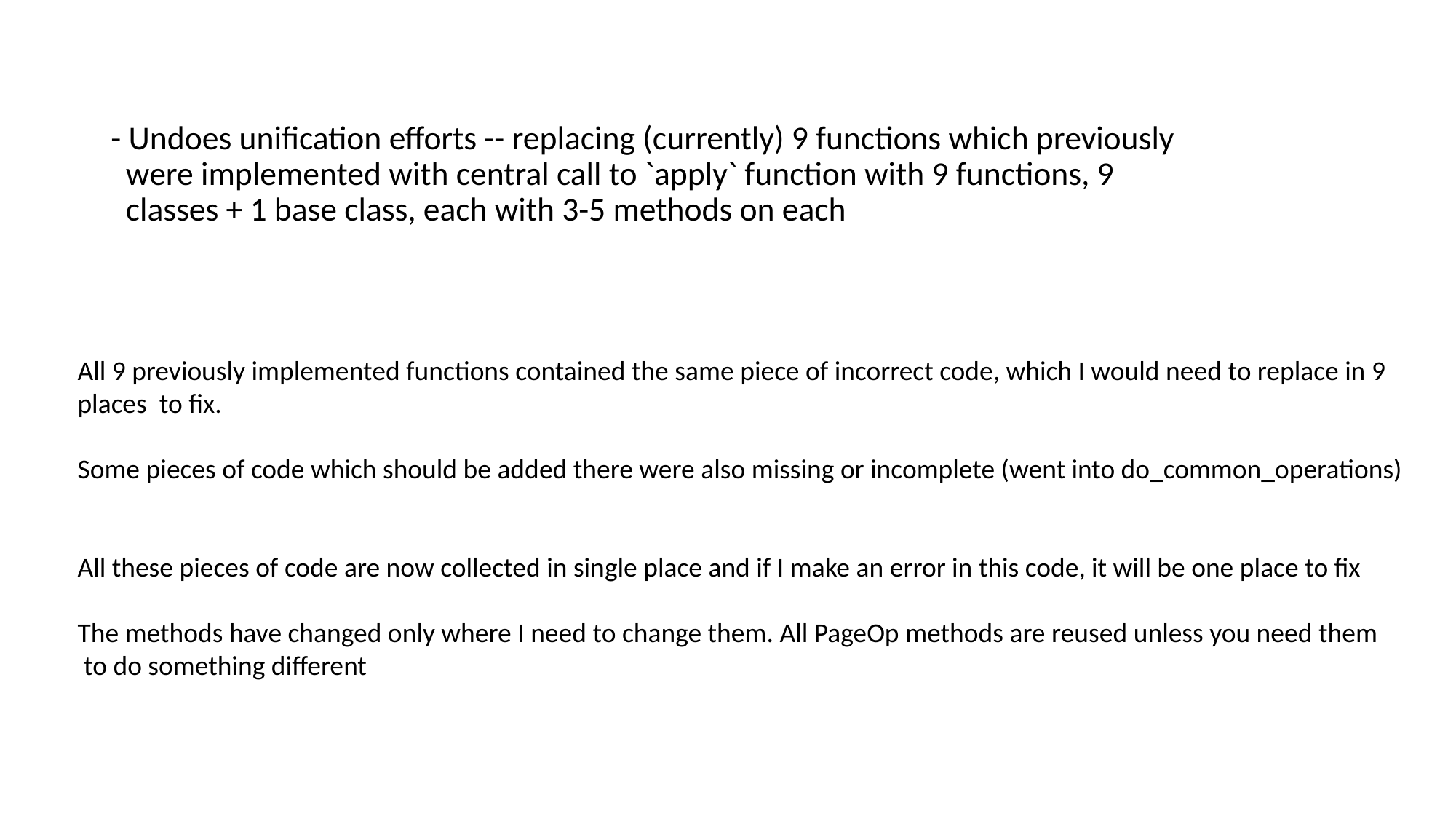

# - Undoes unification efforts -- replacing (currently) 9 functions which previously were implemented with central call to `apply` function with 9 functions, 9 classes + 1 base class, each with 3-5 methods on each
All 9 previously implemented functions contained the same piece of incorrect code, which I would need to replace in 9
places  to fix.

Some pieces of code which should be added there were also missing or incomplete (went into do_common_operations)

All these pieces of code are now collected in single place and if I make an error in this code, it will be one place to fix

The methods have changed only where I need to change them. All PageOp methods are reused unless you need them
 to do something different